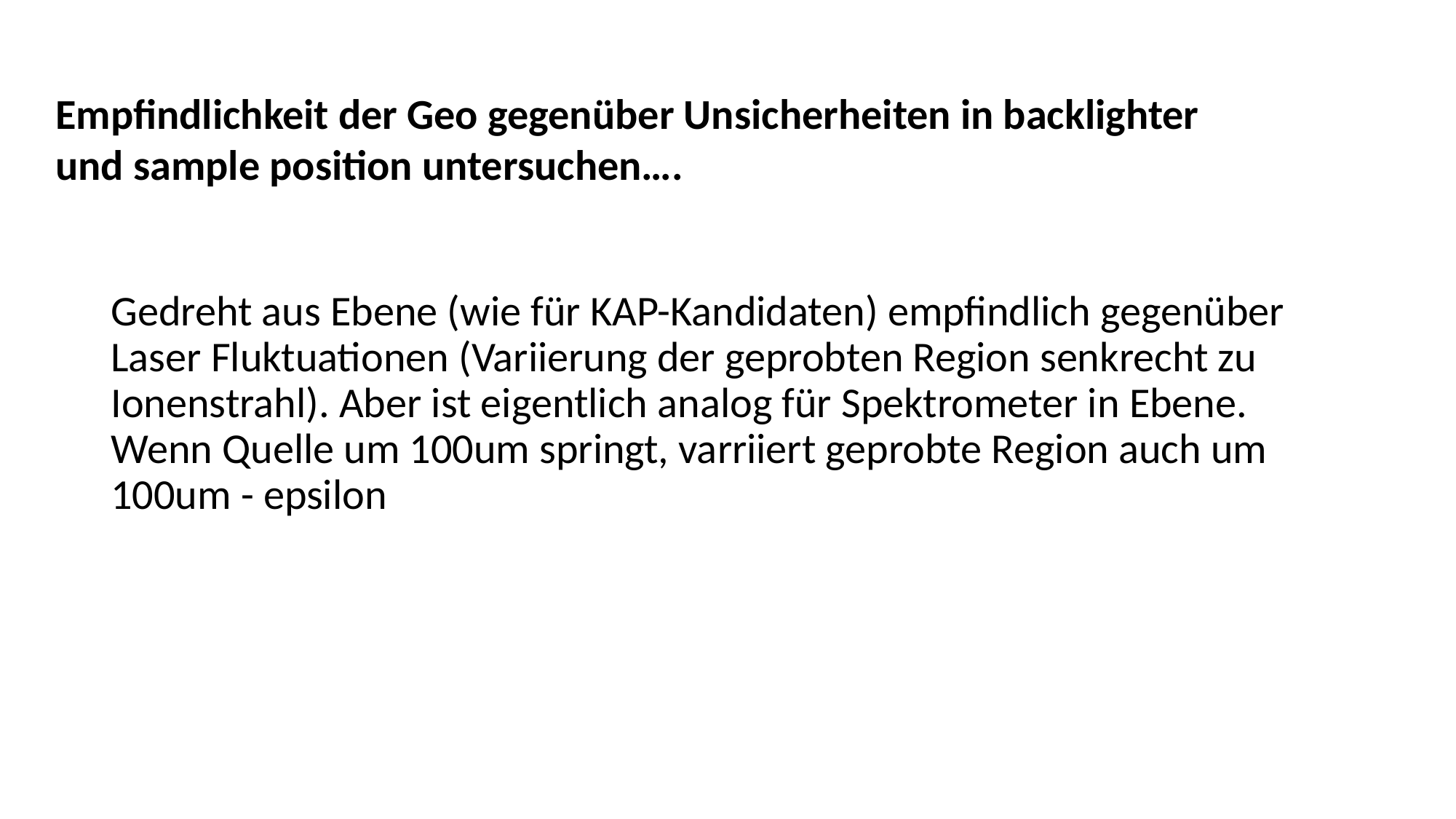

Empfindlichkeit der Geo gegenüber Unsicherheiten in backlighter und sample position untersuchen….

Gedreht aus Ebene (wie für KAP-Kandidaten) empfindlich gegenüber Laser Fluktuationen (Variierung der geprobten Region senkrecht zu Ionenstrahl). Aber ist eigentlich analog für Spektrometer in Ebene. Wenn Quelle um 100um springt, varriiert geprobte Region auch um 100um - epsilon